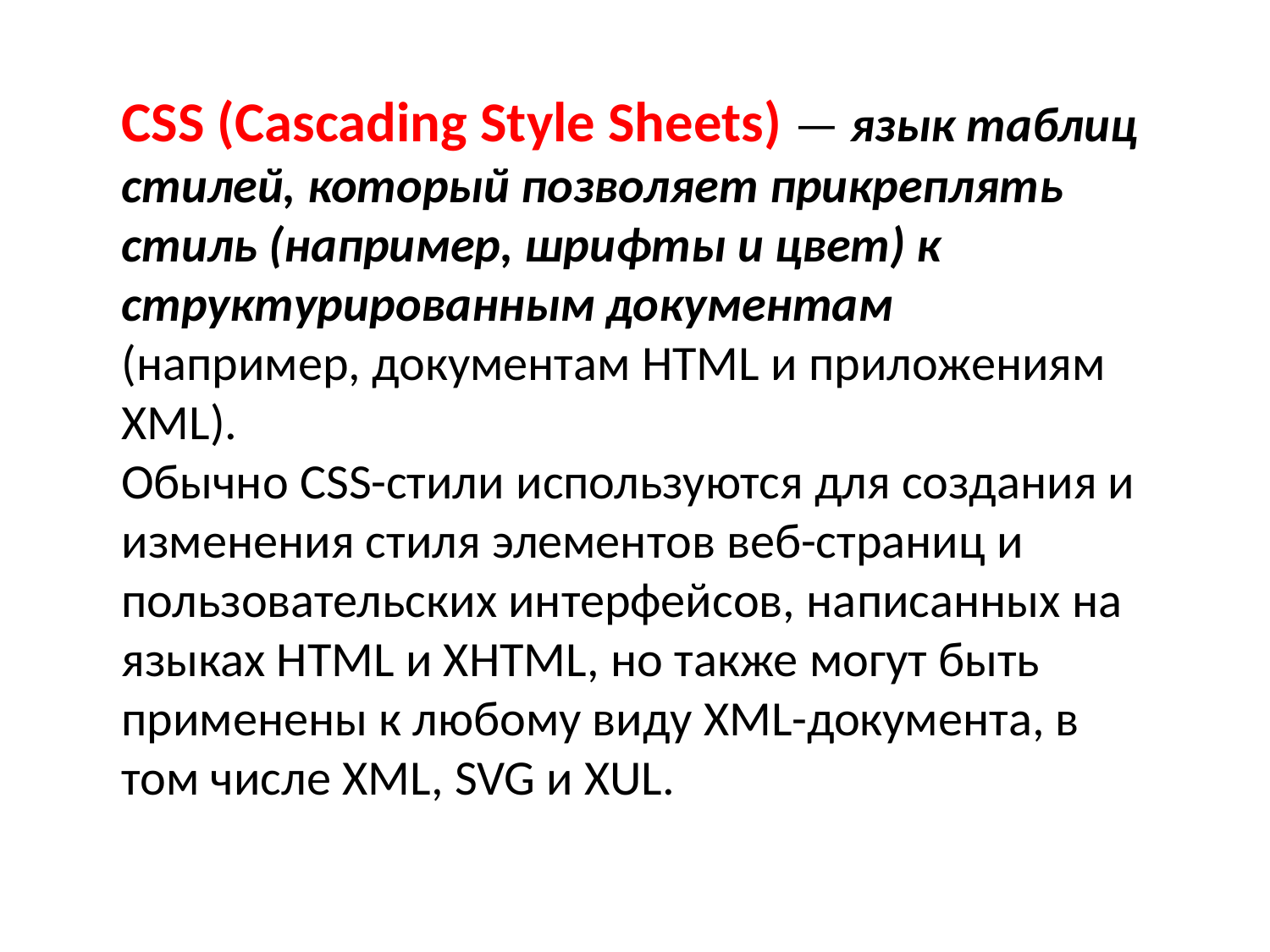

CSS (Cascading Style Sheets) — язык таблиц стилей, который позволяет прикреплять стиль (например, шрифты и цвет) к структурированным документам (например, документам HTML и приложениям XML).
Обычно CSS-стили используются для создания и изменения стиля элементов веб-страниц и пользовательских интерфейсов, написанных на языках HTML и XHTML, но также могут быть применены к любому виду XML-документа, в том числе XML, SVG и XUL.